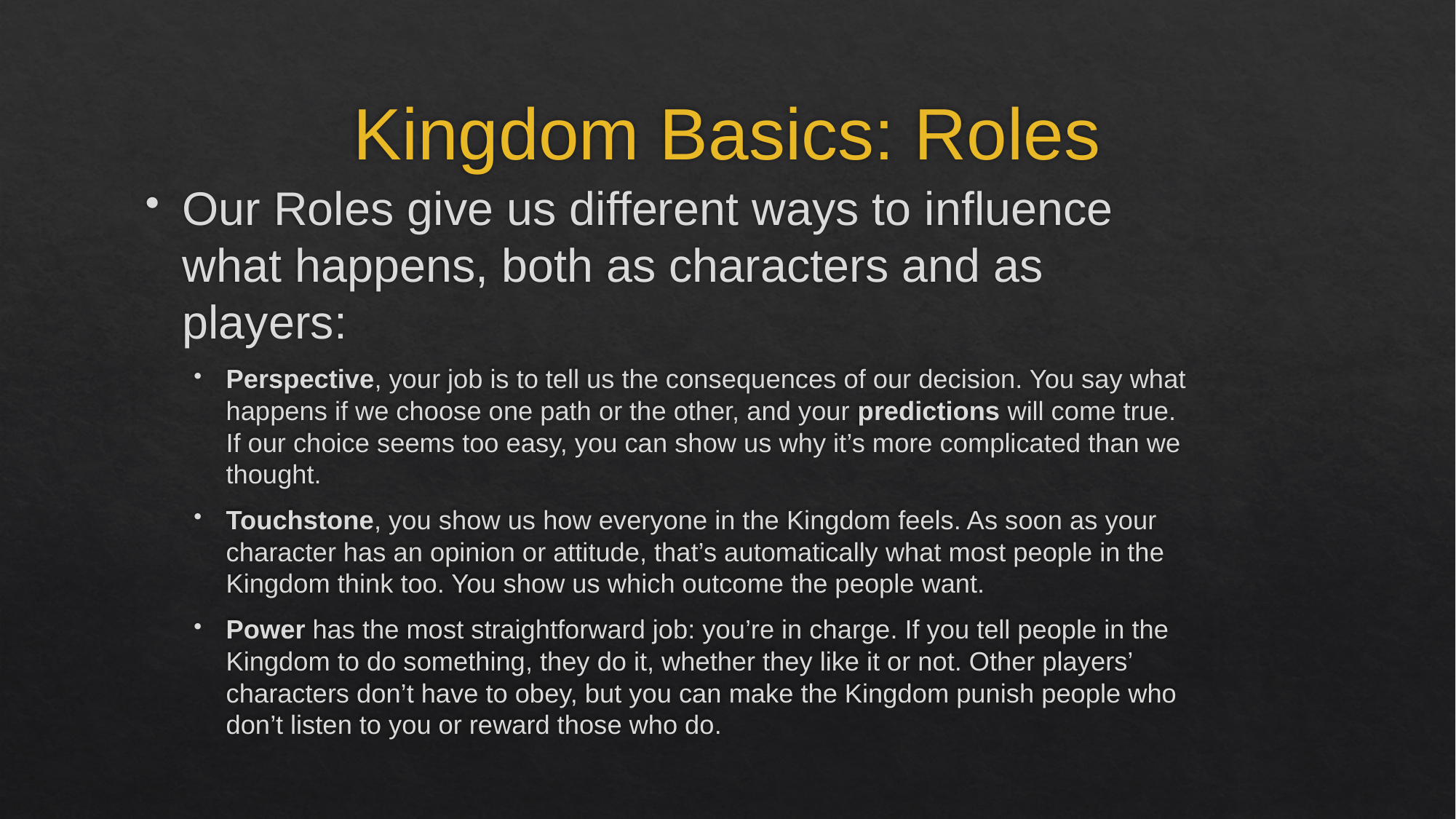

# Kingdom Basics: Roles
Our Roles give us different ways to influence what happens, both as characters and as players:
Perspective, your job is to tell us the consequences of our decision. You say what happens if we choose one path or the other, and your predictions will come true. If our choice seems too easy, you can show us why it’s more complicated than we thought.
Touchstone, you show us how everyone in the Kingdom feels. As soon as your character has an opinion or attitude, that’s automatically what most people in the Kingdom think too. You show us which outcome the people want.
Power has the most straightforward job: you’re in charge. If you tell people in the Kingdom to do something, they do it, whether they like it or not. Other players’ characters don’t have to obey, but you can make the Kingdom punish people who don’t listen to you or reward those who do.